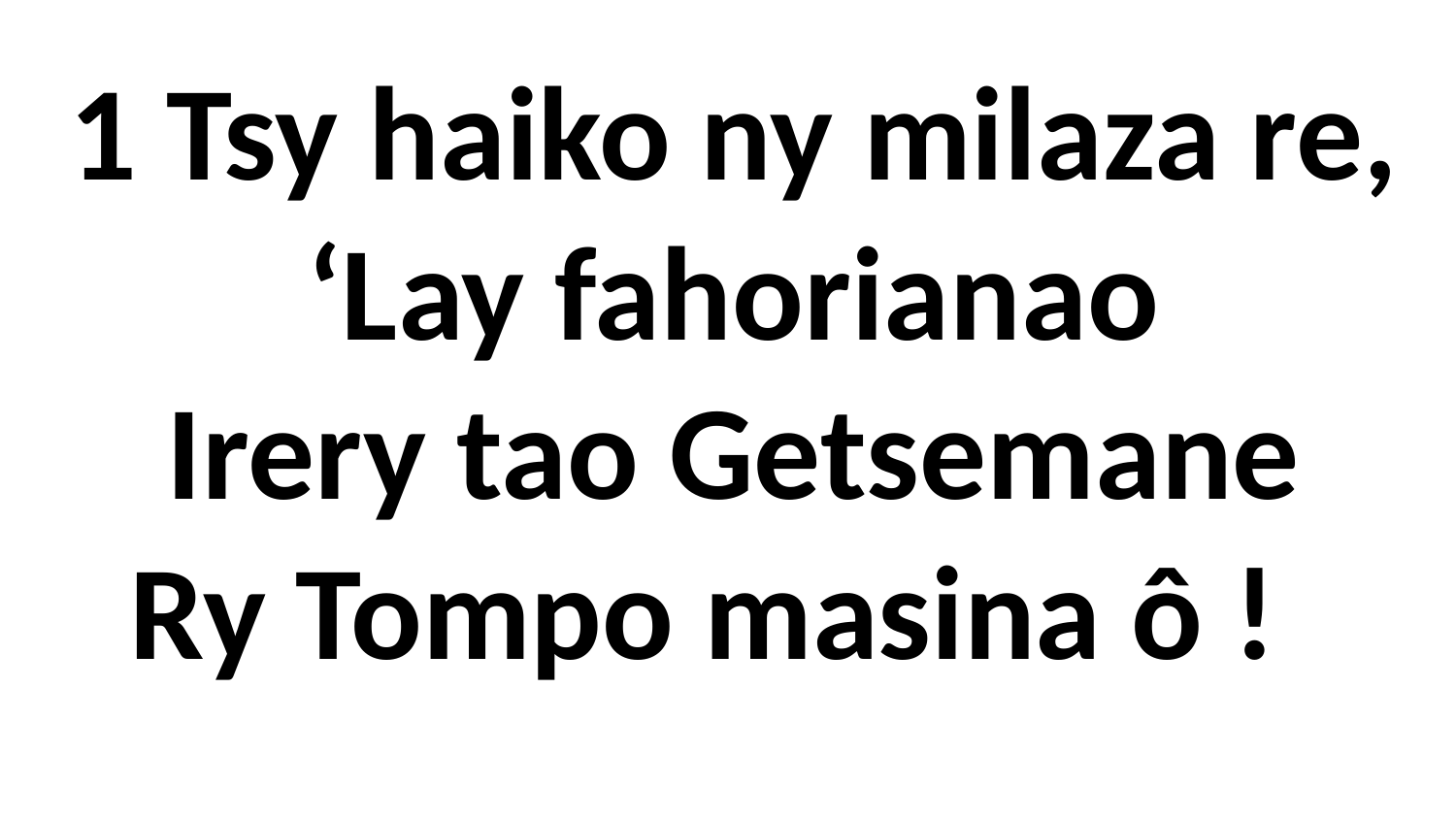

# 1 Tsy haiko ny milaza re, ‘Lay fahorianao Irery tao Getsemane Ry Tompo masina ô !